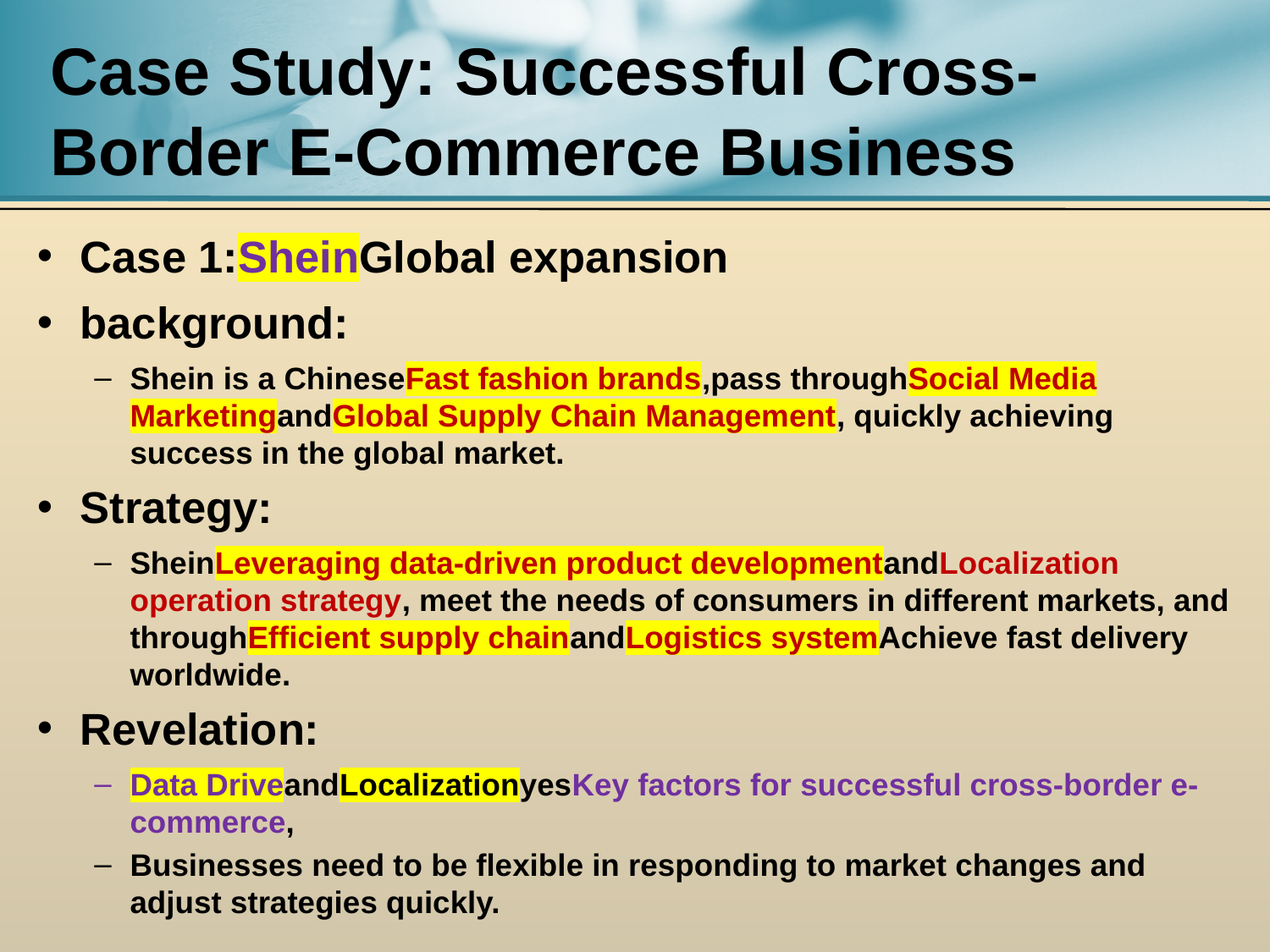

# Case Study: Successful Cross-Border E-Commerce Business
Case 1:SheinGlobal expansion
background:
Shein is a ChineseFast fashion brands,pass throughSocial Media MarketingandGlobal Supply Chain Management, quickly achieving success in the global market.
Strategy:
SheinLeveraging data-driven product developmentandLocalization operation strategy, meet the needs of consumers in different markets, and throughEfficient supply chainandLogistics systemAchieve fast delivery worldwide.
Revelation:
Data DriveandLocalizationyesKey factors for successful cross-border e-commerce,
Businesses need to be flexible in responding to market changes and adjust strategies quickly.